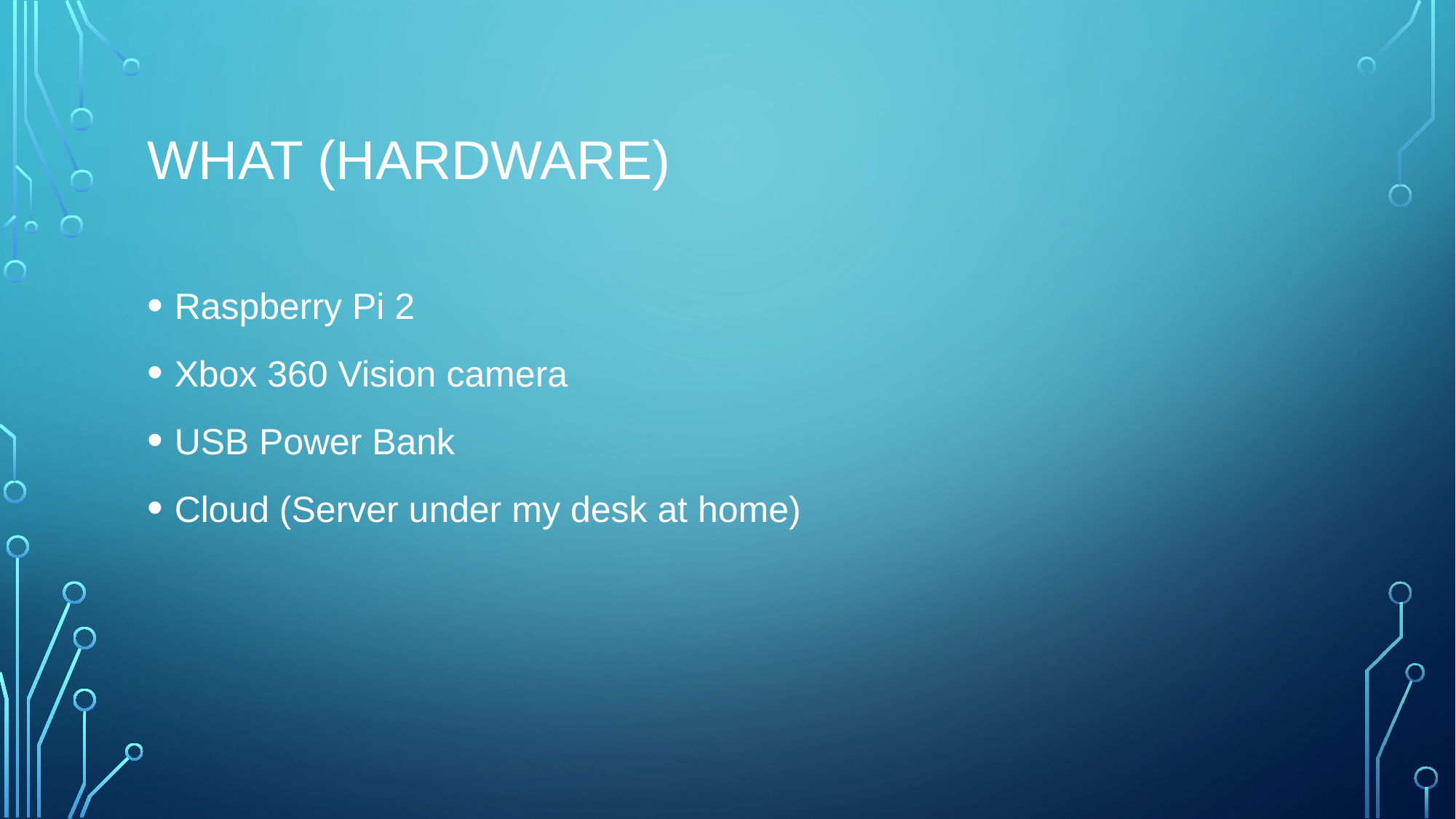

# What (Hardware)
Raspberry Pi 2
Xbox 360 Vision camera
USB Power Bank
Cloud (Server under my desk at home)